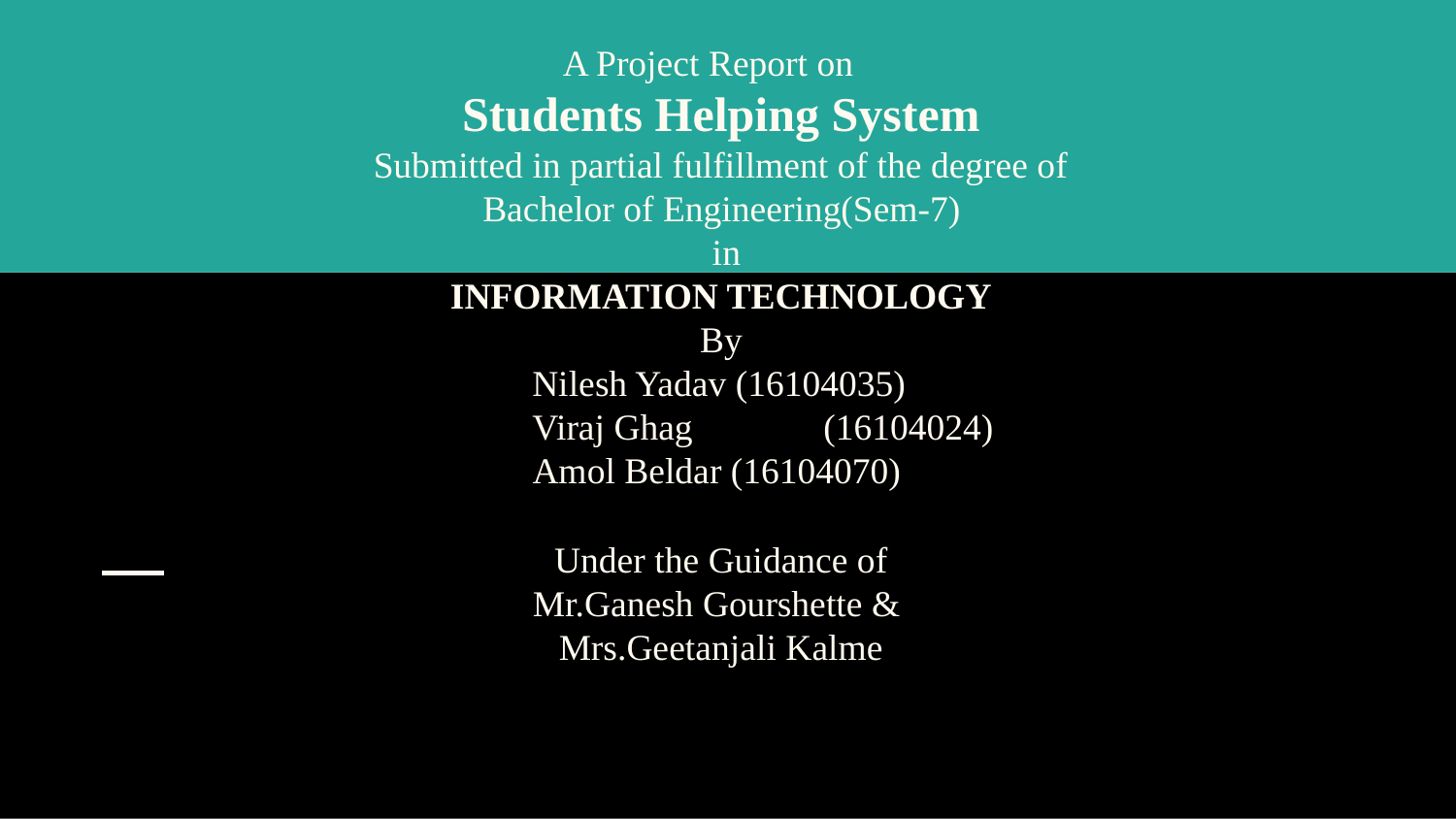

A Project Report on
# Students Helping System
Submitted in partial fulfillment of the degree of
Bachelor of Engineering(Sem-7)  in
INFORMATION TECHNOLOGY
By
Nilesh Yadav (16104035)
Viraj Ghag	(16104024)
Amol Beldar (16104070)

Under the Guidance of
Mr.Ganesh Gourshette &
Mrs.Geetanjali Kalme